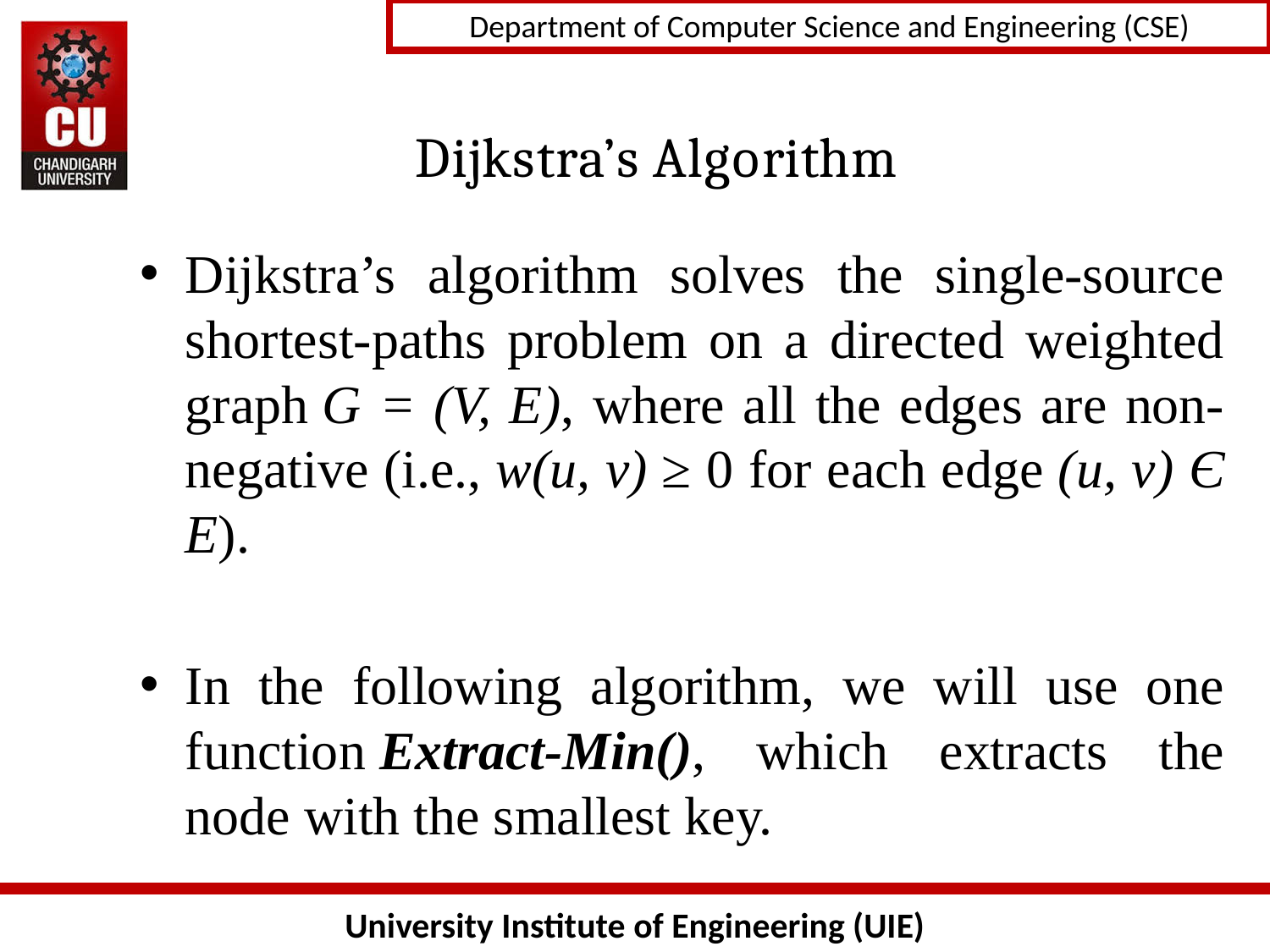

# Dijkstra’s Algorithm
Dijkstra’s algorithm solves the single-source shortest-paths problem on a directed weighted graph G = (V, E), where all the edges are non-negative (i.e., w(u, v) ≥ 0 for each edge (u, v) Є E).

In the following algorithm, we will use one function Extract-Min(), which extracts the node with the smallest key.